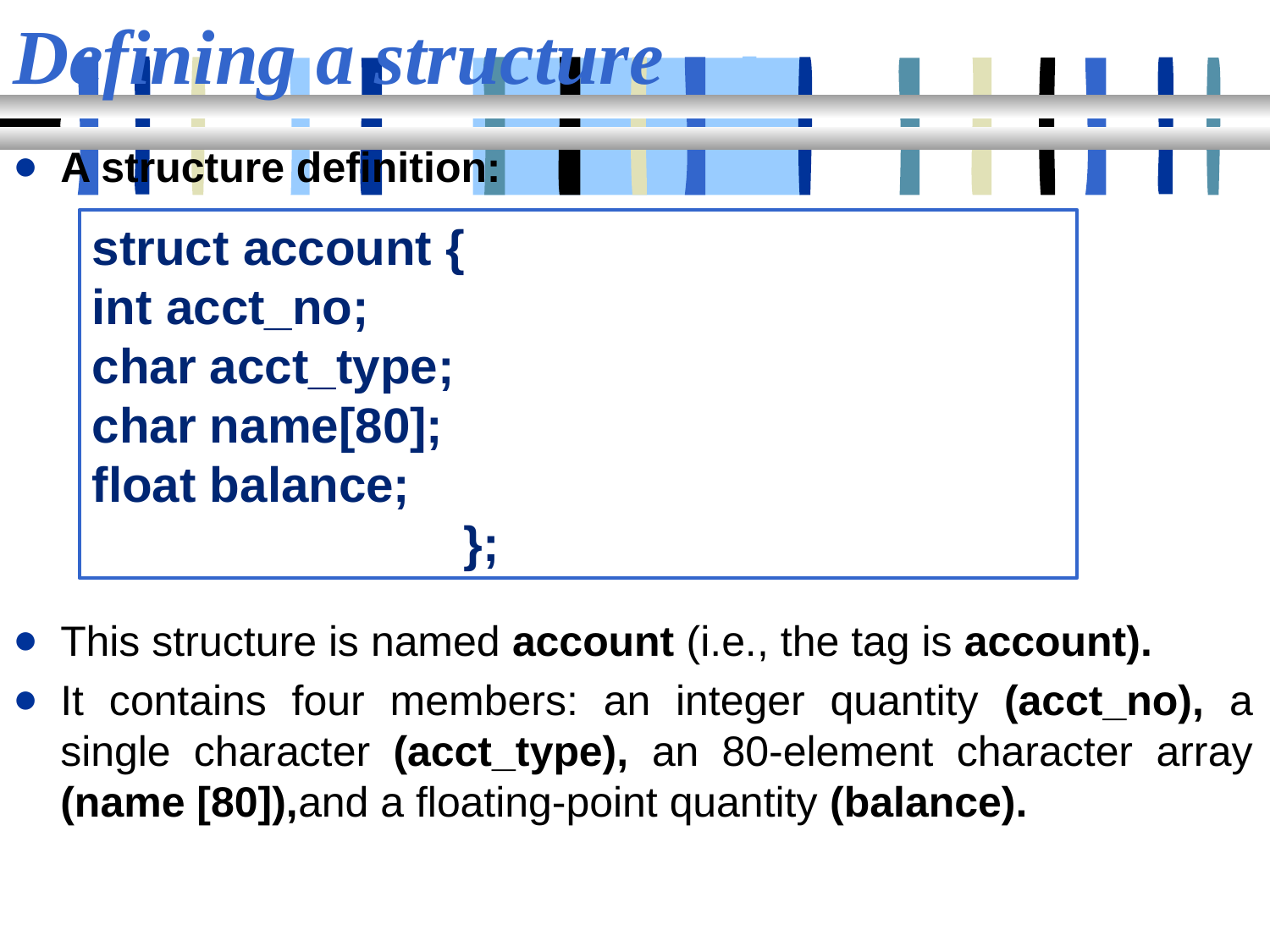

# Defining a structure
A structure definition:

This structure is named account (i.e., the tag is account).
It contains four members: an integer quantity (acct_no), a single character (acct_type), an 80-element character array (name [80]),and a floating-point quantity (balance).
struct account {
int acct_no;
char acct_type;
char name[80];
float balance;
                           };